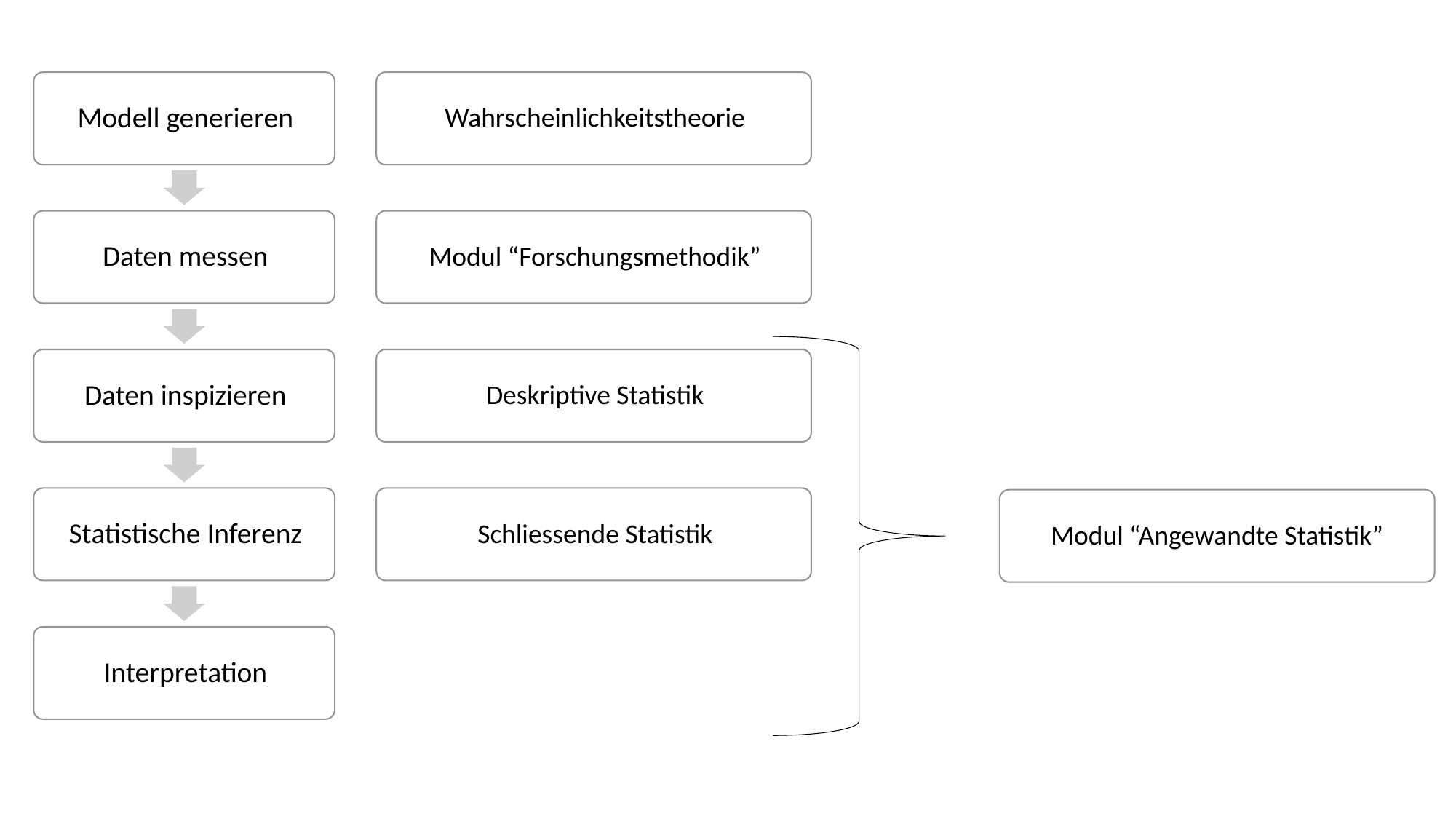

Modell generieren

Daten messen

Daten inspizieren

Statistische Inferenz

Interpretation
Wahrscheinlichkeitstheorie

Modul “Forschungsmethodik”

Deskriptive Statistik

Schliessende Statistik

Modul “Angewandte Statistik”